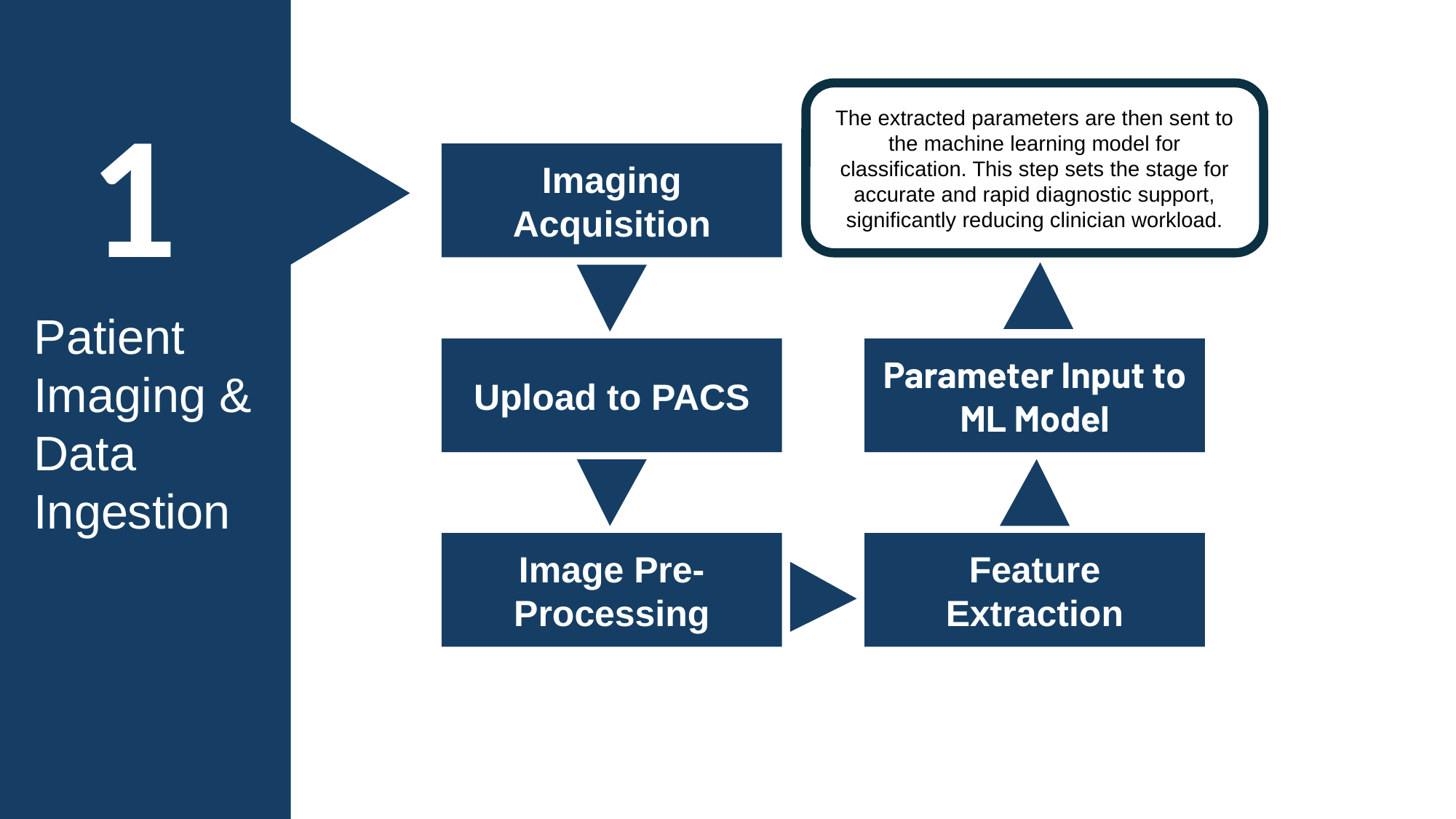

1

Patient Imaging & Data Ingestion

5

Training, Adoption & Continuous Improvement
Advanced computer vision algorithms identify key anatomical landmarks on the pre-processed images. These landmarks allow the system to derive critical biomechanical parameters. This process is fully automated, eliminating the need for manual measurements.
The ML model takes in the six extracted parameters and classifies the patient’s condition as Normal, Herniated Disc, or Spondylolisthesis. This classification is generated in real-time, leveraging the model’s learned patterns from prior training and refinement.
Model Classification & Radiologist Validation
Automated Classification

4

Clinical Decision Support & Handling Ambiguity

2

Model Classification & Radiologist Validation

2

Model Classification & Radiologist Validation
1
The extracted parameters are then sent to the machine learning model for classification. This step sets the stage for accurate and rapid diagnostic support, significantly reducing clinician workload.
Imaging Acquisition

Parameter Input to ML Model

3

Integration & Secure Result Delivery
Upload to PACS

Image Pre-Processing
Feature Extraction
Once the imaging is captured, it is automatically stored in the PACS system, the standard repository for clinical images, ensuring secure and organised archiving.

Before the system extracts features, the images are standardised for brightness and contrast. This ensures consistent landmark detection regardless of variations in the original imaging conditions. Such optimisation reduces errors and ensures the model receives the best possible visual input.
The patient arrives and undergoes an X-ray or CT scan as requested by their physician. This imaging study provides the raw data needed to evaluate the patient’s spinal and pelvic parameters.